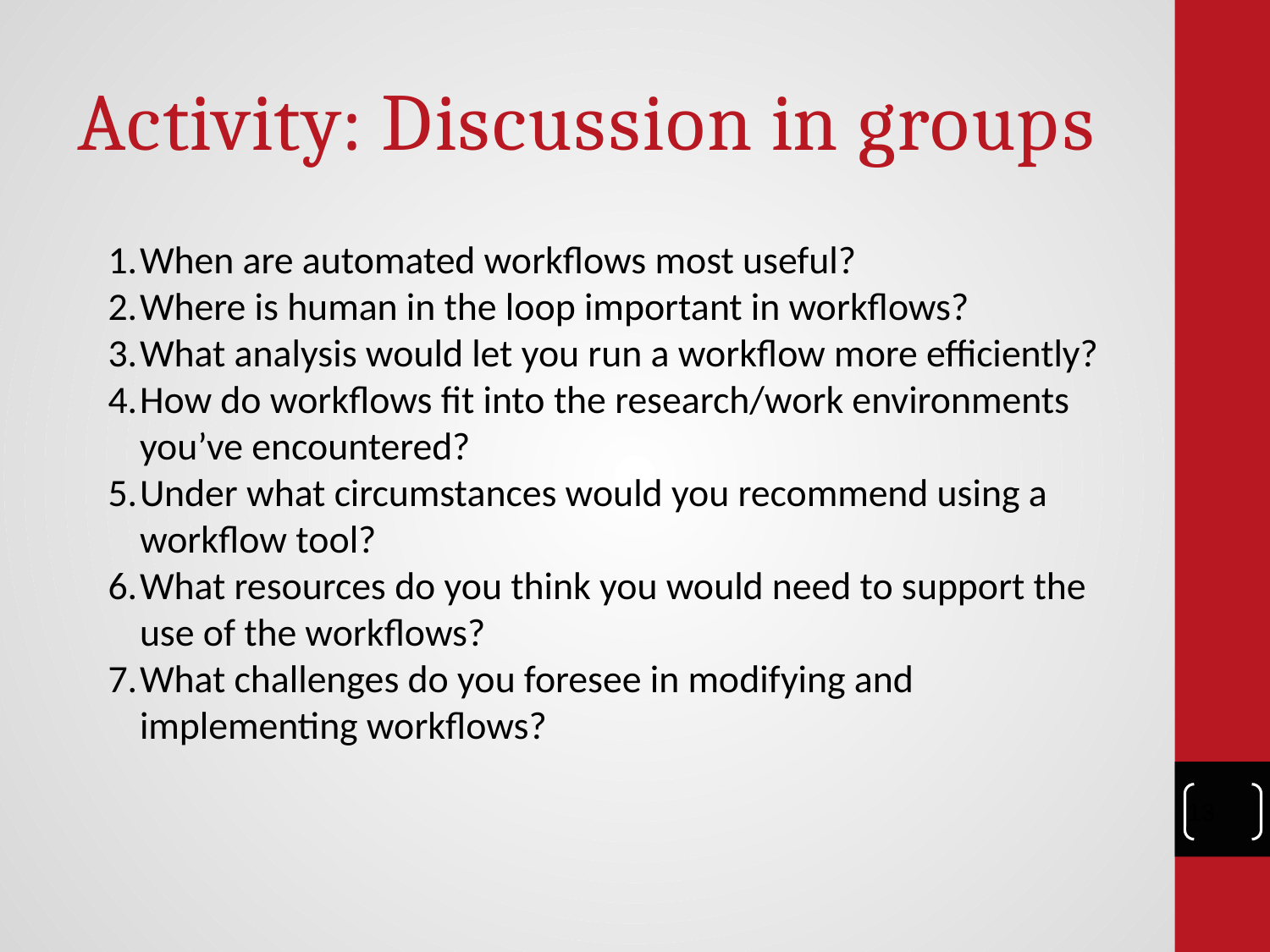

# Activity: Discussion in groups
When are automated workflows most useful?
Where is human in the loop important in workflows?
What analysis would let you run a workflow more efficiently?
How do workflows fit into the research/work environments you’ve encountered?
Under what circumstances would you recommend using a workflow tool?
What resources do you think you would need to support the use of the workflows?
What challenges do you foresee in modifying and implementing workflows?

13